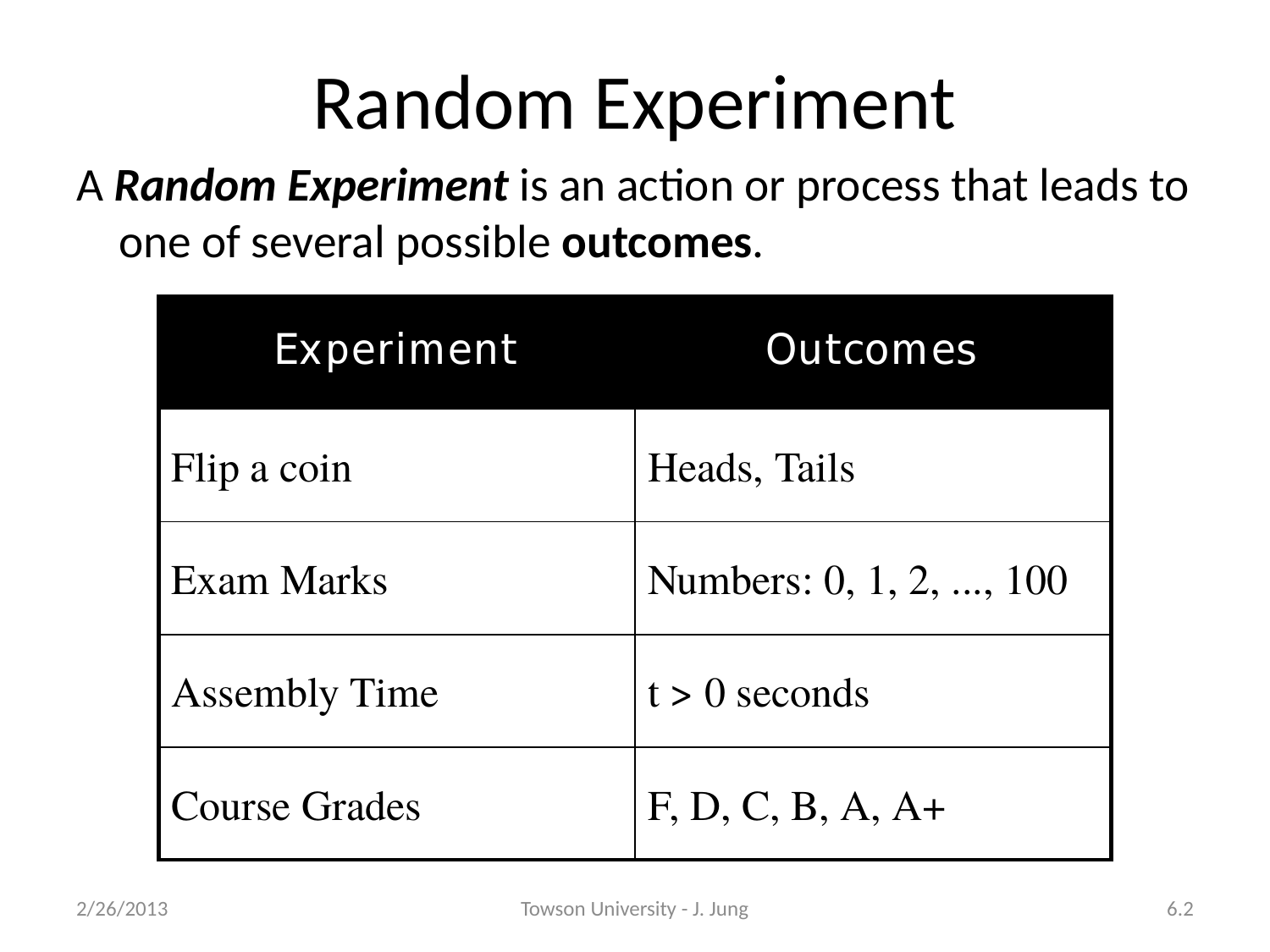

# Random Experiment
A Random Experiment is an action or process that leads to one of several possible outcomes.
| Experiment | Outcomes |
| --- | --- |
| Flip a coin | Heads, Tails |
| Exam Marks | Numbers: 0, 1, 2, ..., 100 |
| Assembly Time | t > 0 seconds |
| Course Grades | F, D, C, B, A, A+ |
2/26/2013
Towson University - J. Jung
6.2